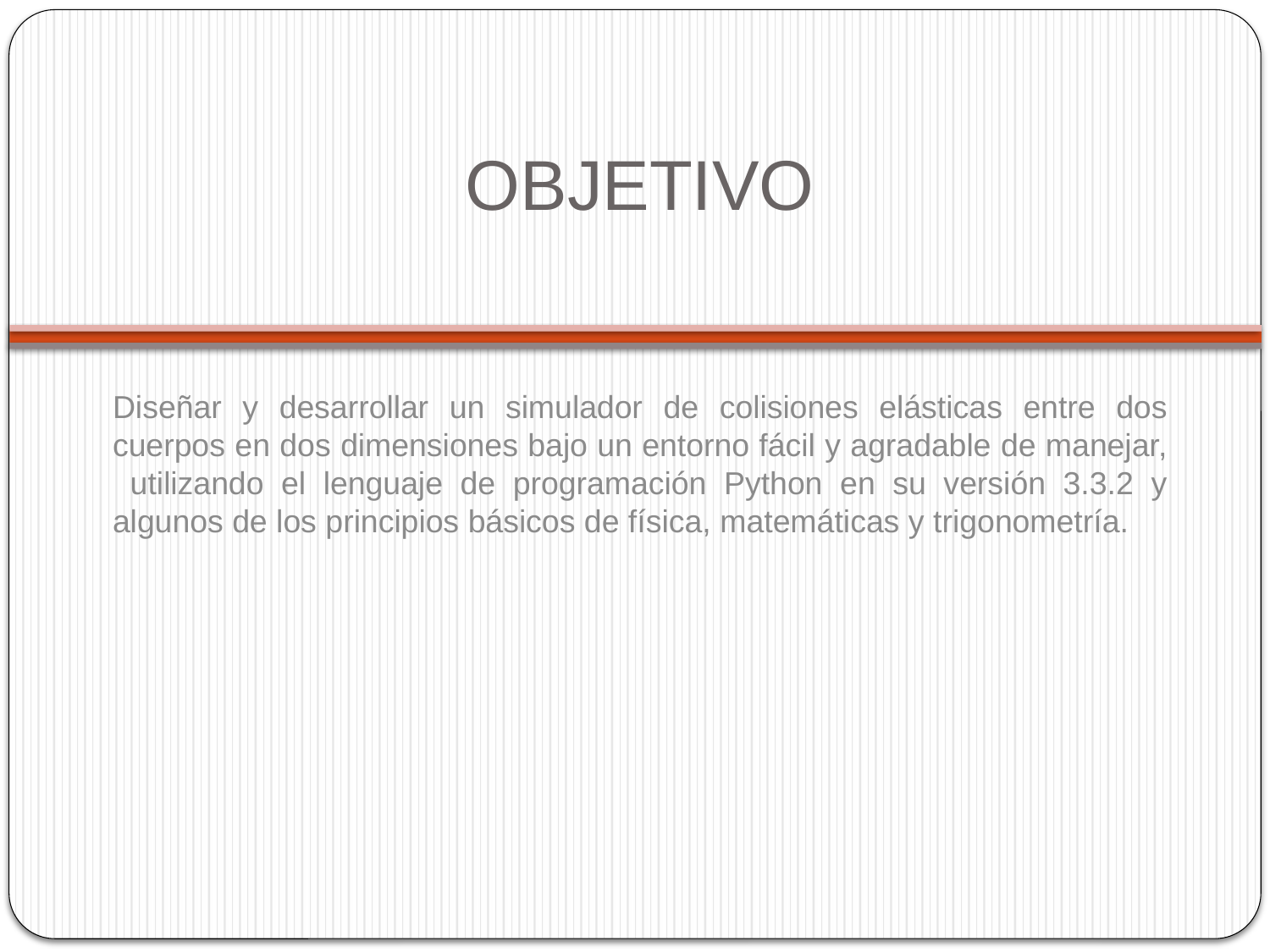

# OBJETIVO
Diseñar y desarrollar un simulador de colisiones elásticas entre dos cuerpos en dos dimensiones bajo un entorno fácil y agradable de manejar,  utilizando el lenguaje de programación Python en su versión 3.3.2 y algunos de los principios básicos de física, matemáticas y trigonometría.